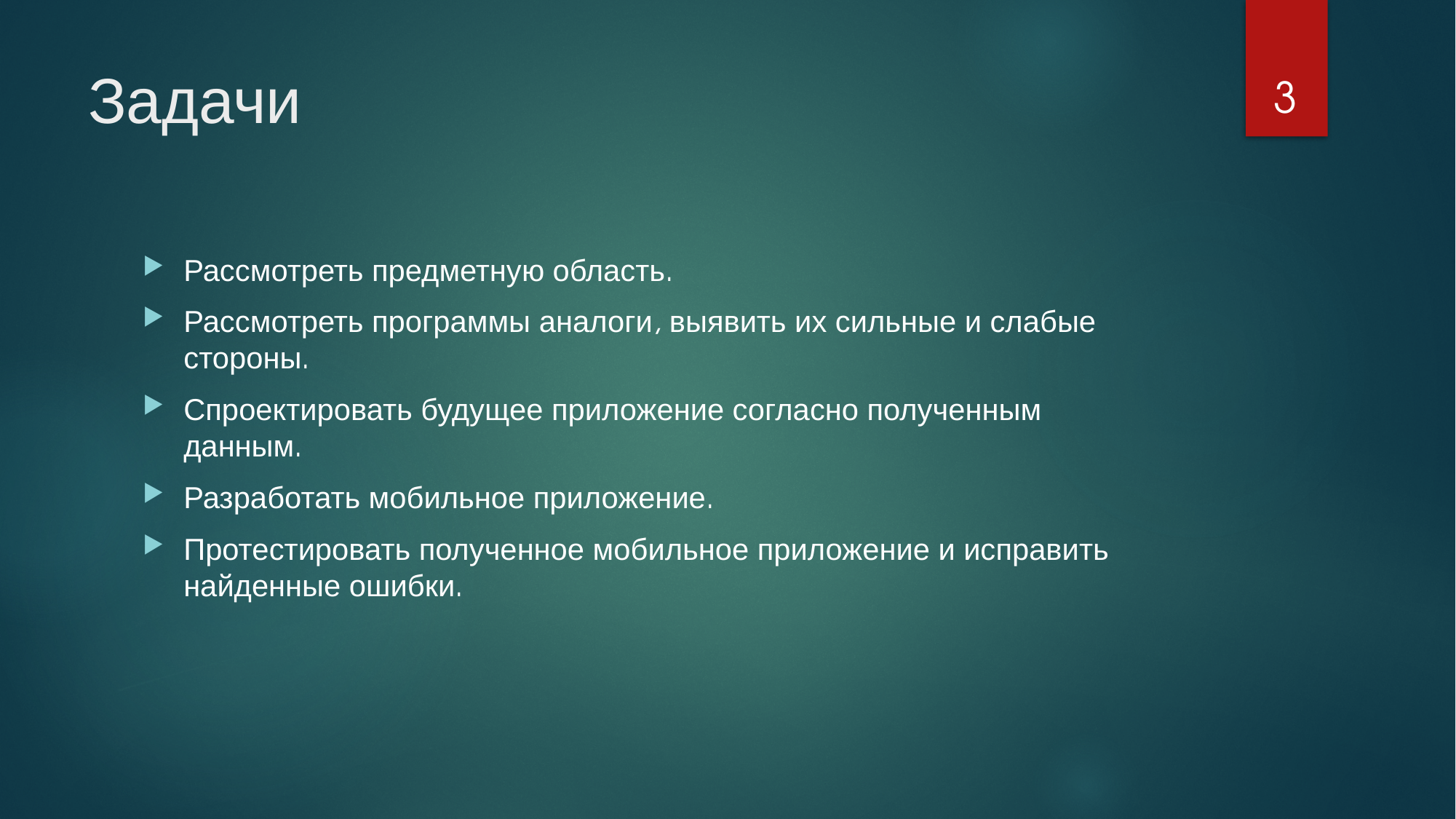

3
# Задачи
Рассмотреть предметную область.
Рассмотреть программы аналоги, выявить их сильные и слабые
стороны.
Спроектировать будущее приложение согласно полученным
данным.
Разработать мобильное приложение.
Протестировать полученное мобильное приложение и исправить найденные ошибки.